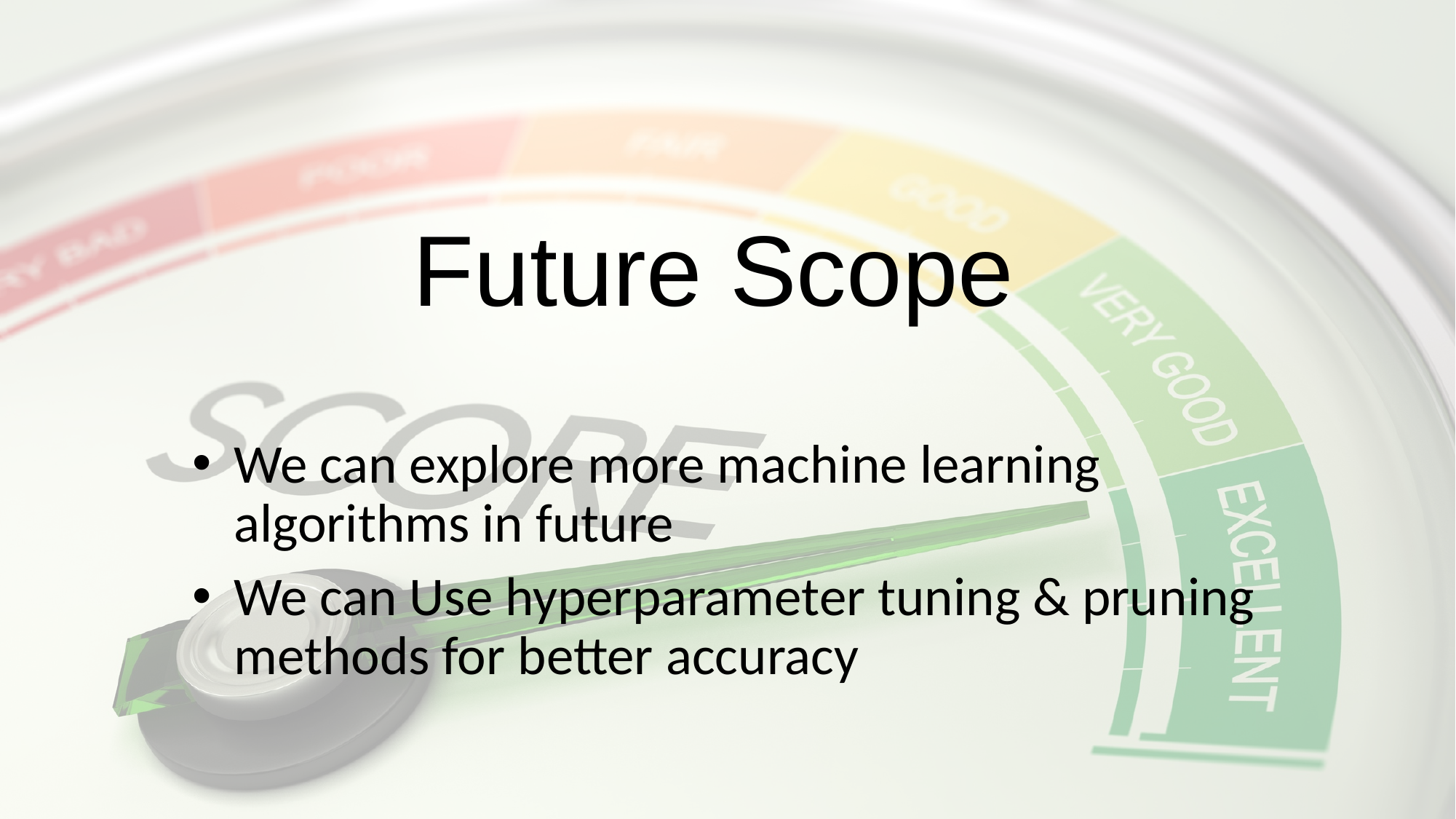

# Future Scope
We can explore more machine learning algorithms in future
We can Use hyperparameter tuning & pruning methods for better accuracy